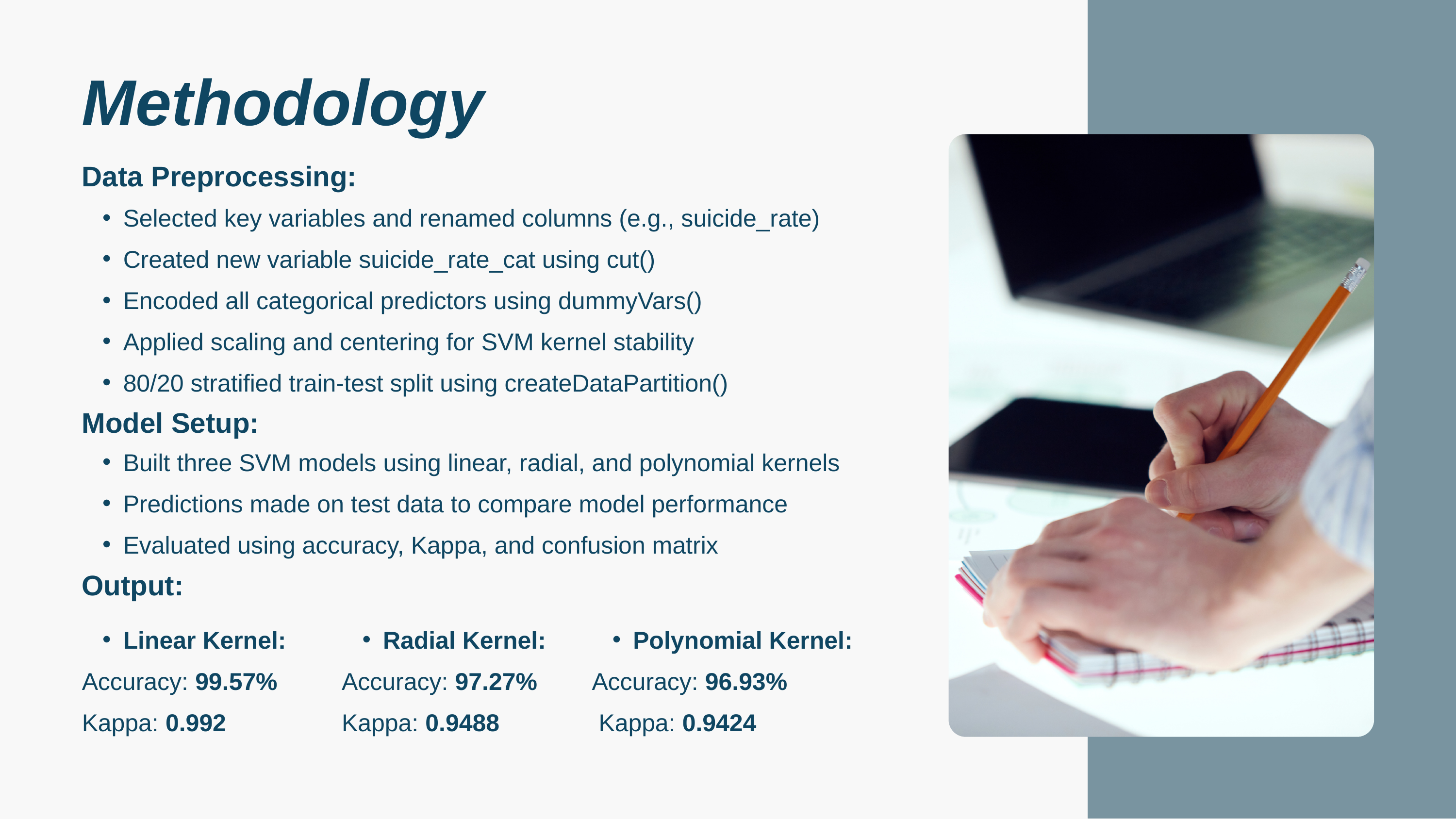

Methodology

Data Preprocessing:
Selected key variables and renamed columns (e.g., suicide_rate)
Created new variable suicide_rate_cat using cut()
Encoded all categorical predictors using dummyVars()
Applied scaling and centering for SVM kernel stability
80/20 stratified train-test split using createDataPartition()
Model Setup:
Built three SVM models using linear, radial, and polynomial kernels
Predictions made on test data to compare model performance
Evaluated using accuracy, Kappa, and confusion matrix
Output:
Linear Kernel:
Accuracy: 99.57%
Kappa: 0.992

Radial Kernel:
Accuracy: 97.27%
Kappa: 0.9488

Polynomial Kernel:
Accuracy: 96.93%
 Kappa: 0.9424